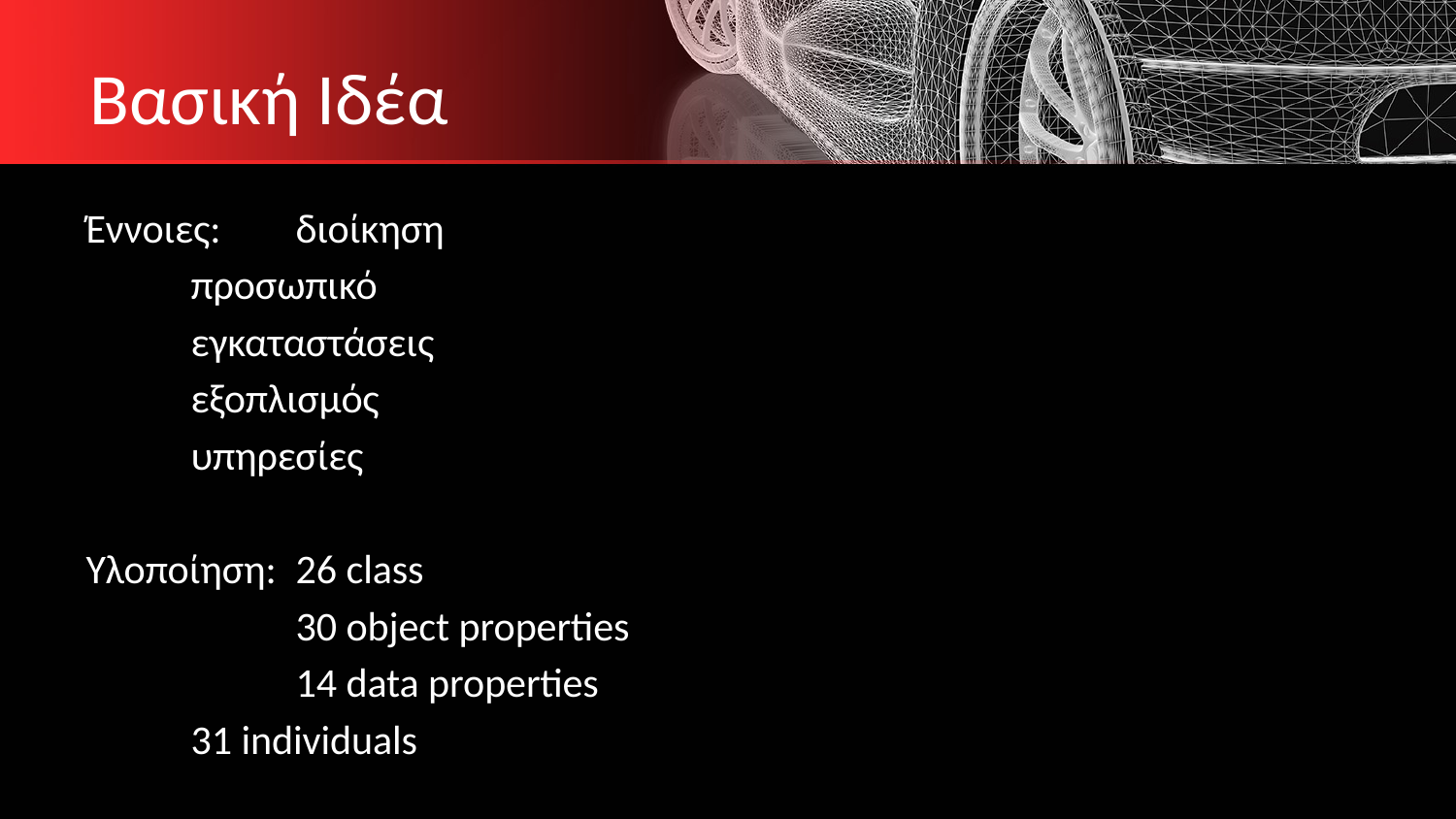

# Βασική Ιδέα
Έννοιες: 	διοίκηση
		προσωπικό
		εγκαταστάσεις
		εξοπλισμός
		υπηρεσίες

Υλοποίηση: 	26 class
	           	30 object properties
	           	14 data properties
		31 individuals